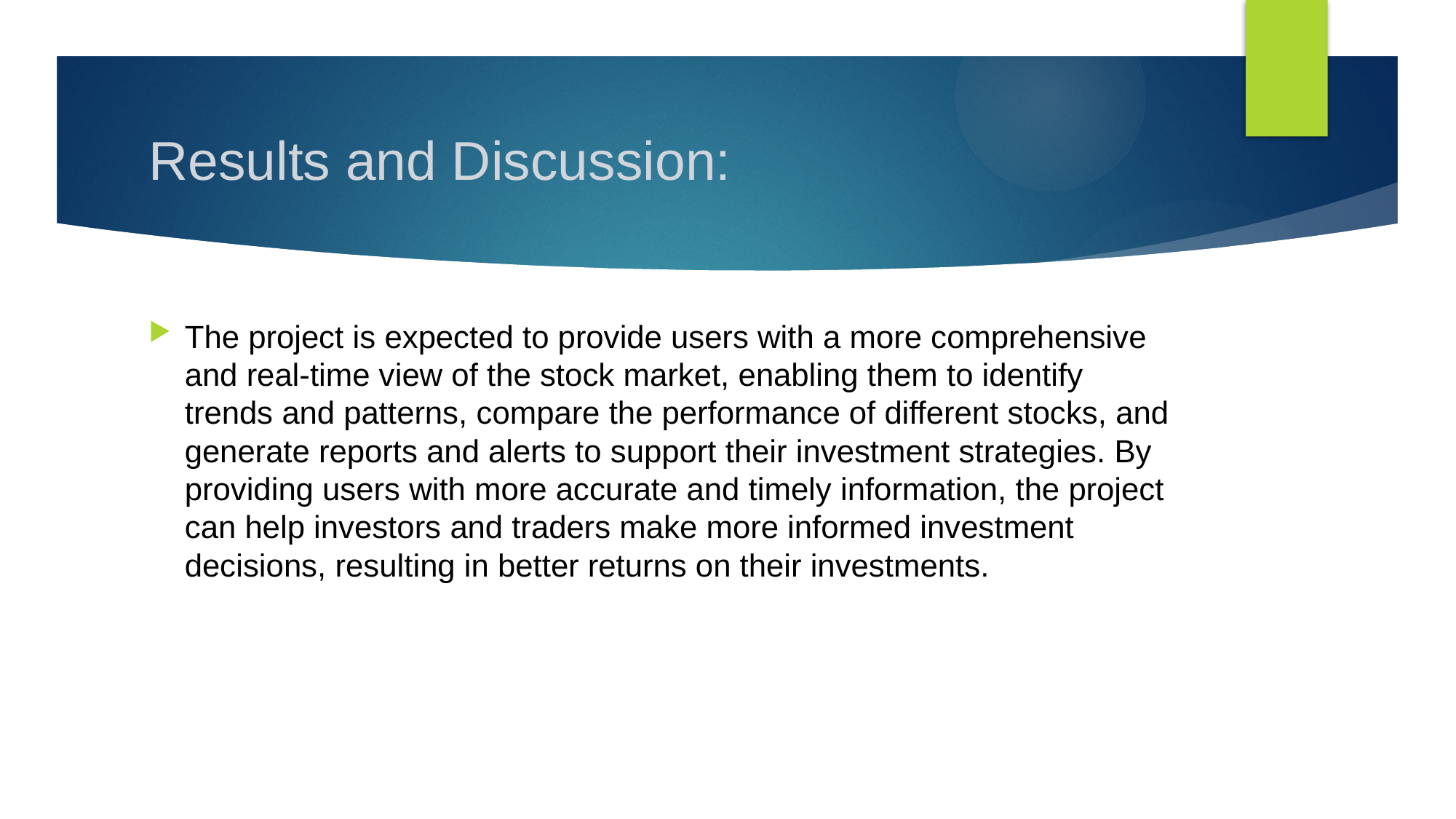

# Results and Discussion:
The project is expected to provide users with a more comprehensive and real-time view of the stock market, enabling them to identify trends and patterns, compare the performance of different stocks, and generate reports and alerts to support their investment strategies. By providing users with more accurate and timely information, the project can help investors and traders make more informed investment decisions, resulting in better returns on their investments.